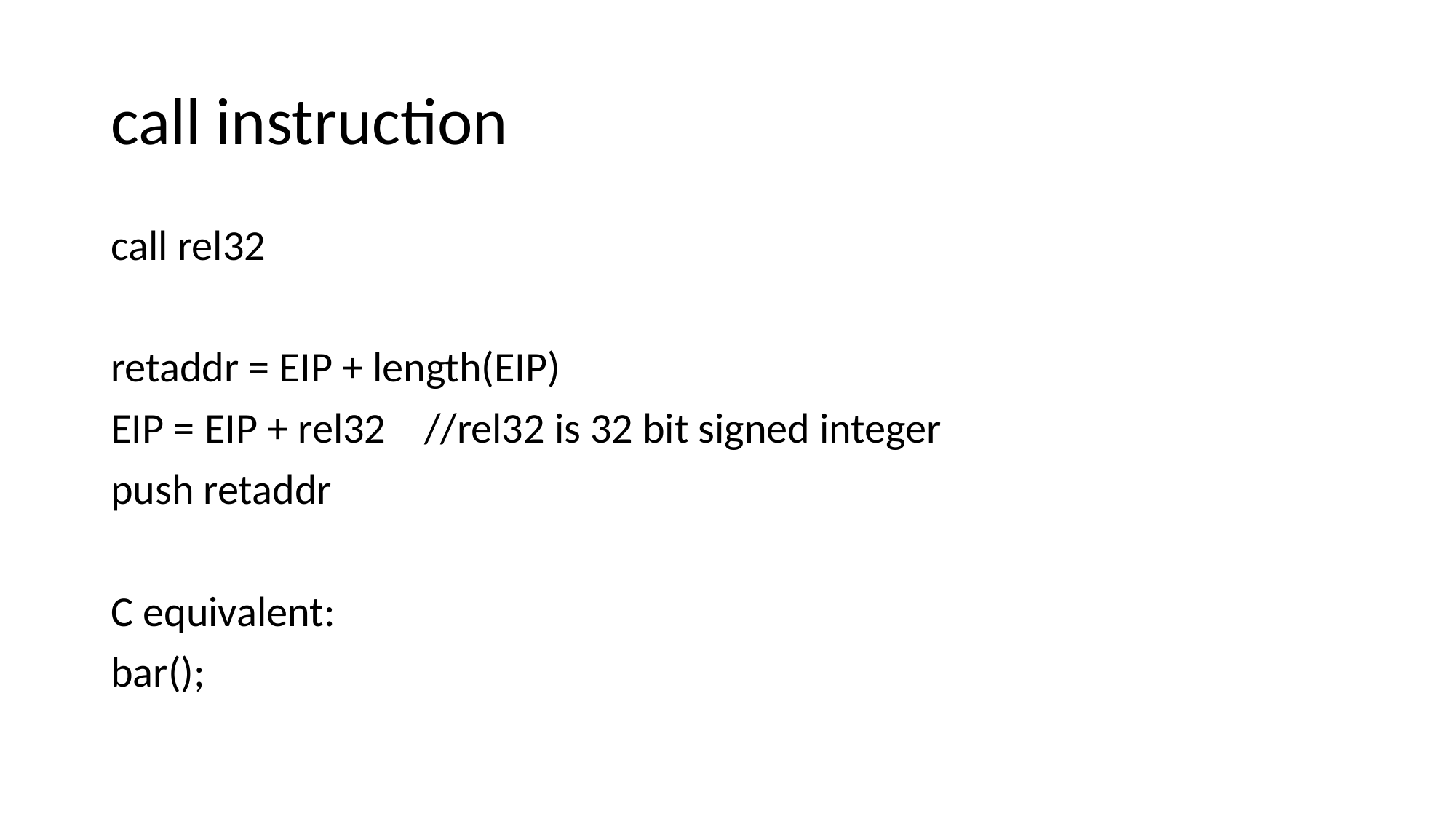

# call instruction
call rel32

retaddr = EIP + length(EIP)
EIP = EIP + rel32    //rel32 is 32 bit signed integer
push retaddr

C equivalent:
bar();